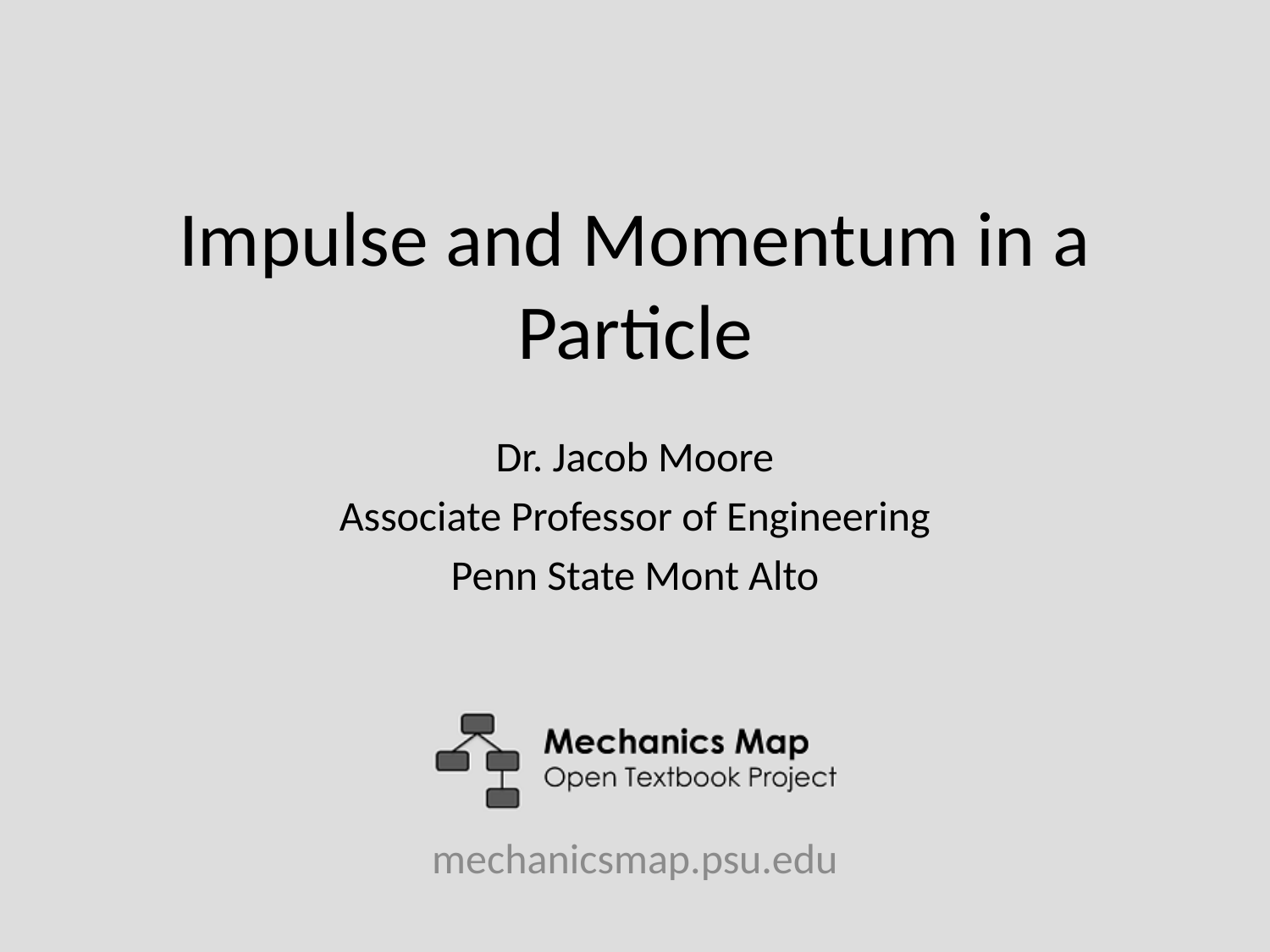

# Impulse and Momentum in a Particle
Dr. Jacob Moore
Associate Professor of Engineering
Penn State Mont Alto